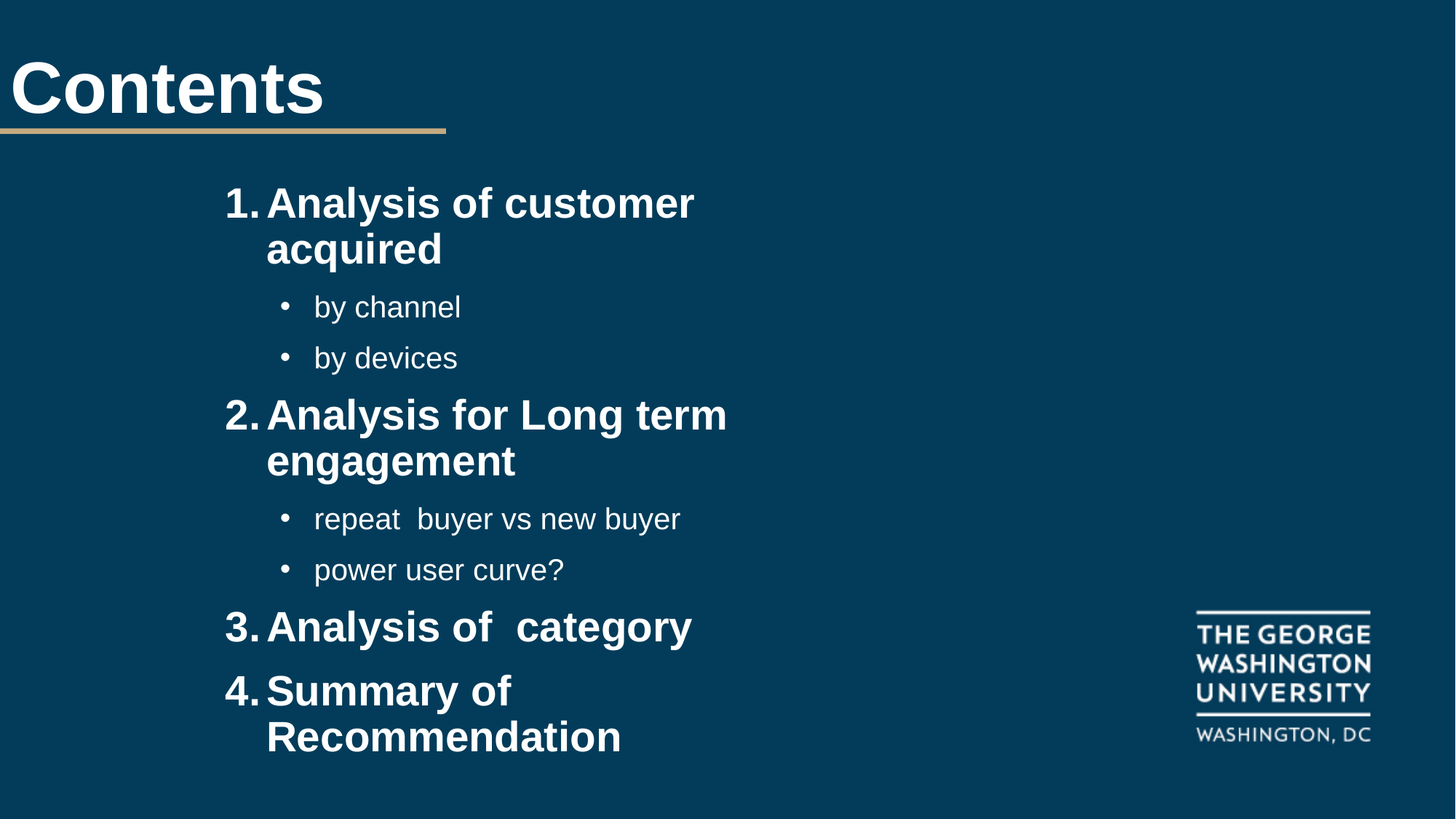

# Contents

Analysis of customer acquired
by channel
by devices
Analysis for Long term engagement
repeat  buyer vs new buyer
power user curve?
Analysis of  category
Summary of Recommendation